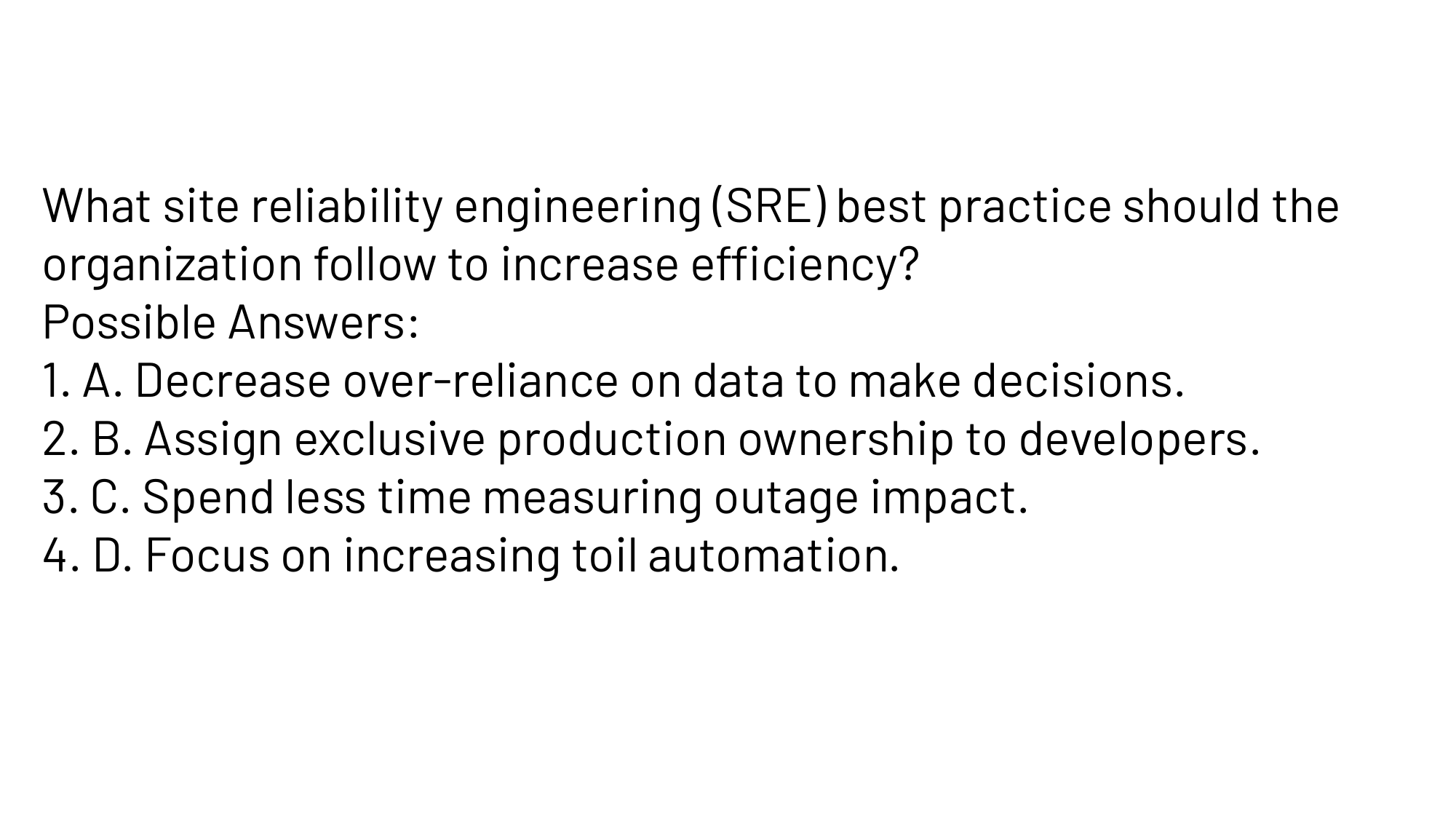

What site reliability engineering (SRE) best practice should the organization follow to increase efficiency?
Possible Answers:
1. A. Decrease over-reliance on data to make decisions.
2. B. Assign exclusive production ownership to developers.
3. C. Spend less time measuring outage impact.
4. D. Focus on increasing toil automation.